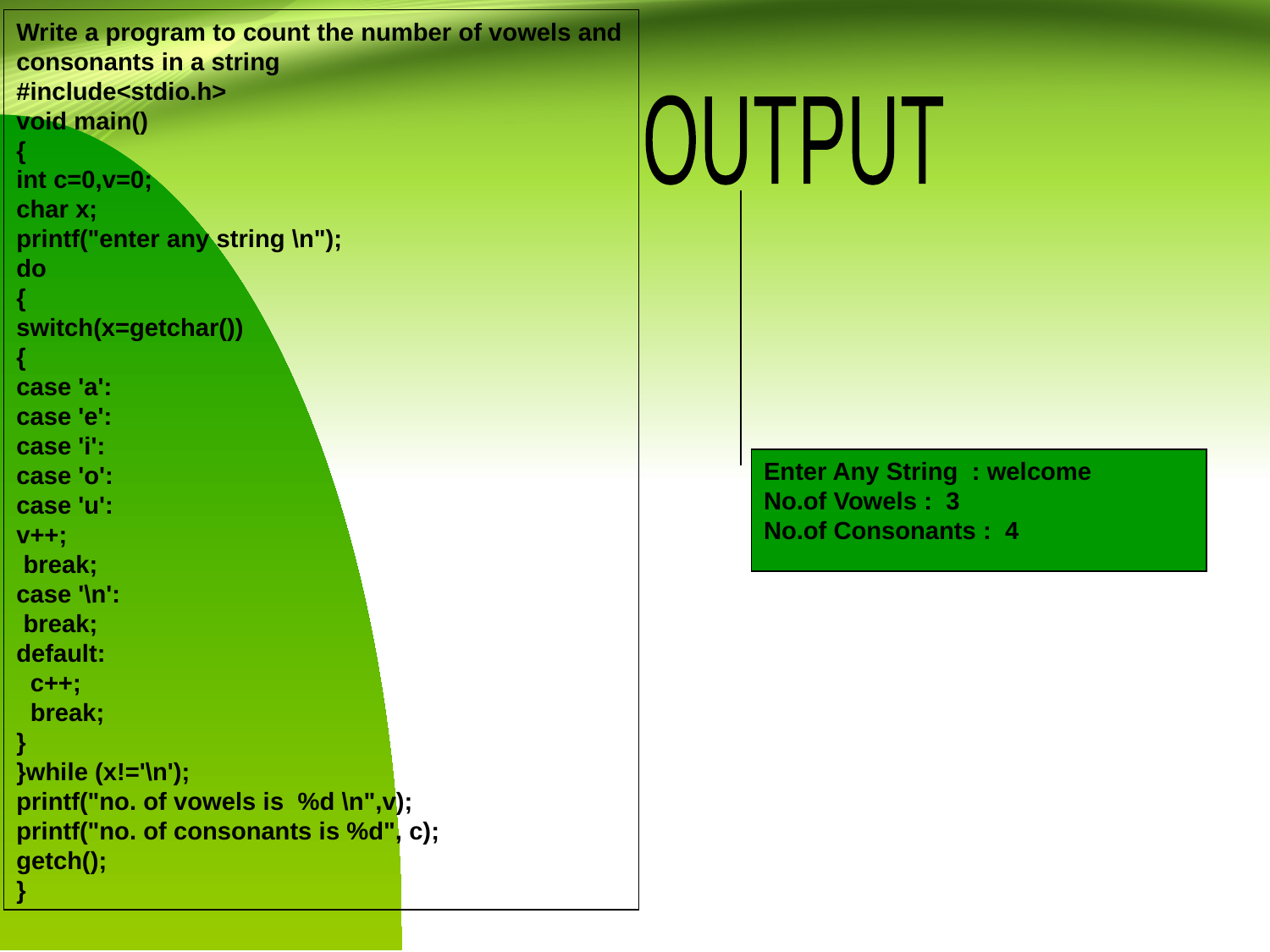

Write a program to count the number of vowels and consonants in a string
#include<stdio.h>
void main()
{
int c=0,v=0;
char x;
printf("enter any string \n");
do
{
switch(x=getchar())
{
case 'a':
case 'e':
case 'i':
case 'o':
case 'u':
v++;
 break;
case '\n':
 break;
default:
  c++;
  break;
}
}while (x!='\n');
printf("no. of vowels is  %d \n",v);
printf("no. of consonants is %d", c);
getch();
}
OUTPUT
Enter Any String  : welcome
No.of Vowels :  3
No.of Consonants :  4